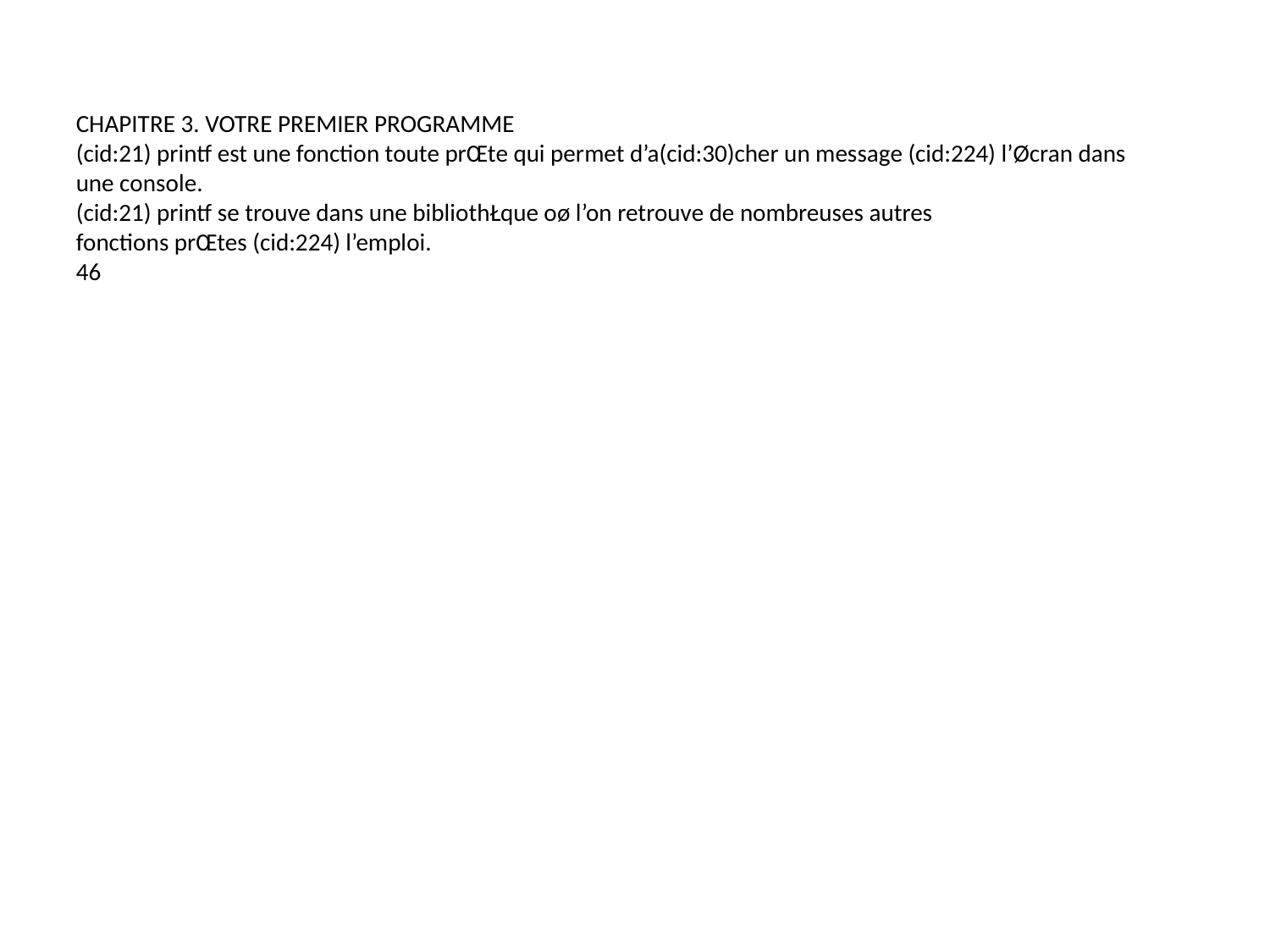

CHAPITRE 3. VOTRE PREMIER PROGRAMME
(cid:21) printf est une fonction toute prŒte qui permet d’a(cid:30)cher un message (cid:224) l’Øcran dans
une console.
(cid:21) printf se trouve dans une bibliothŁque oø l’on retrouve de nombreuses autres
fonctions prŒtes (cid:224) l’emploi.
46